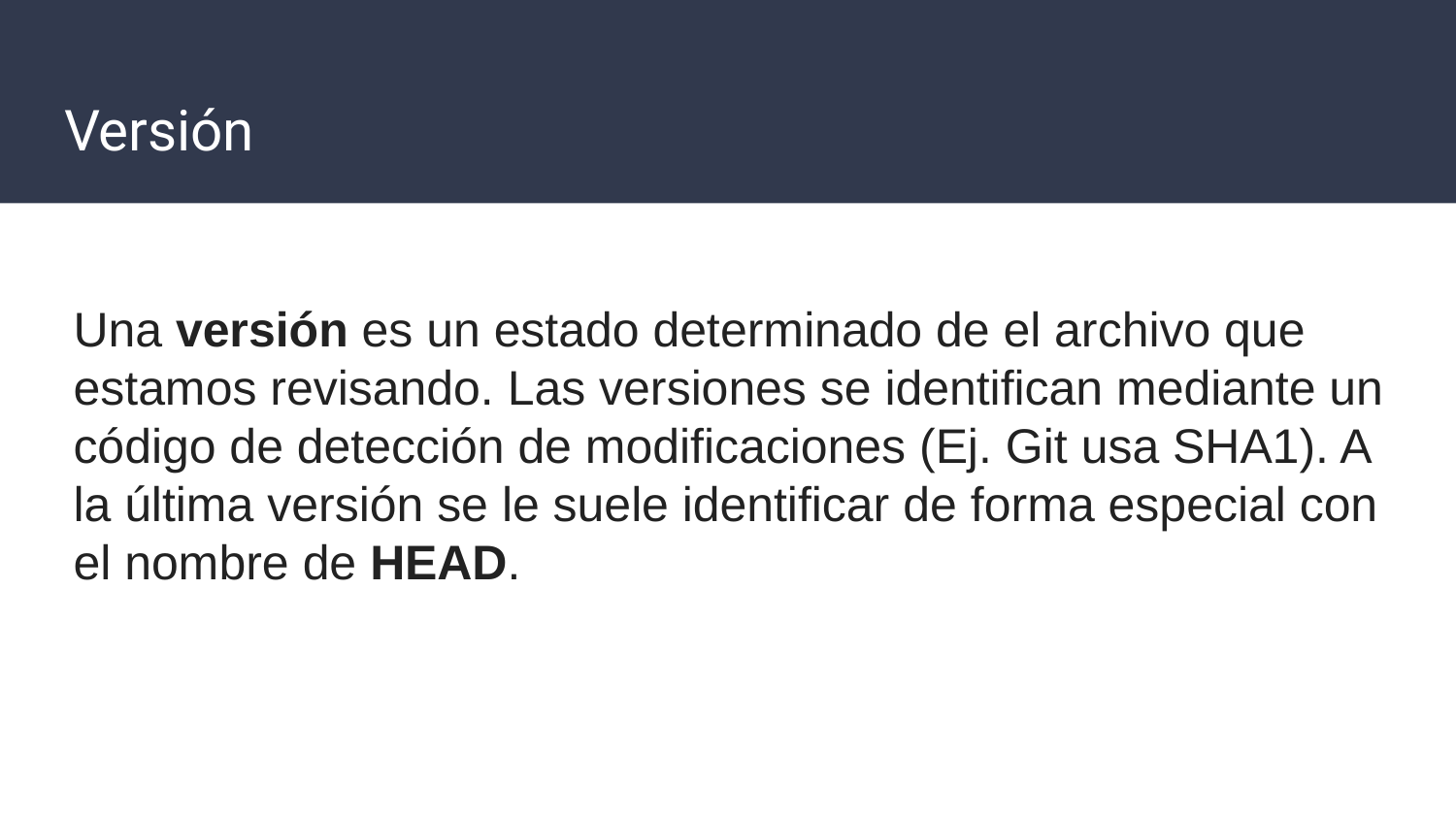

# Versión
Una versión es un estado determinado de el archivo que estamos revisando. Las versiones se identifican mediante un código de detección de modificaciones (Ej. Git usa SHA1). A la última versión se le suele identificar de forma especial con el nombre de HEAD.